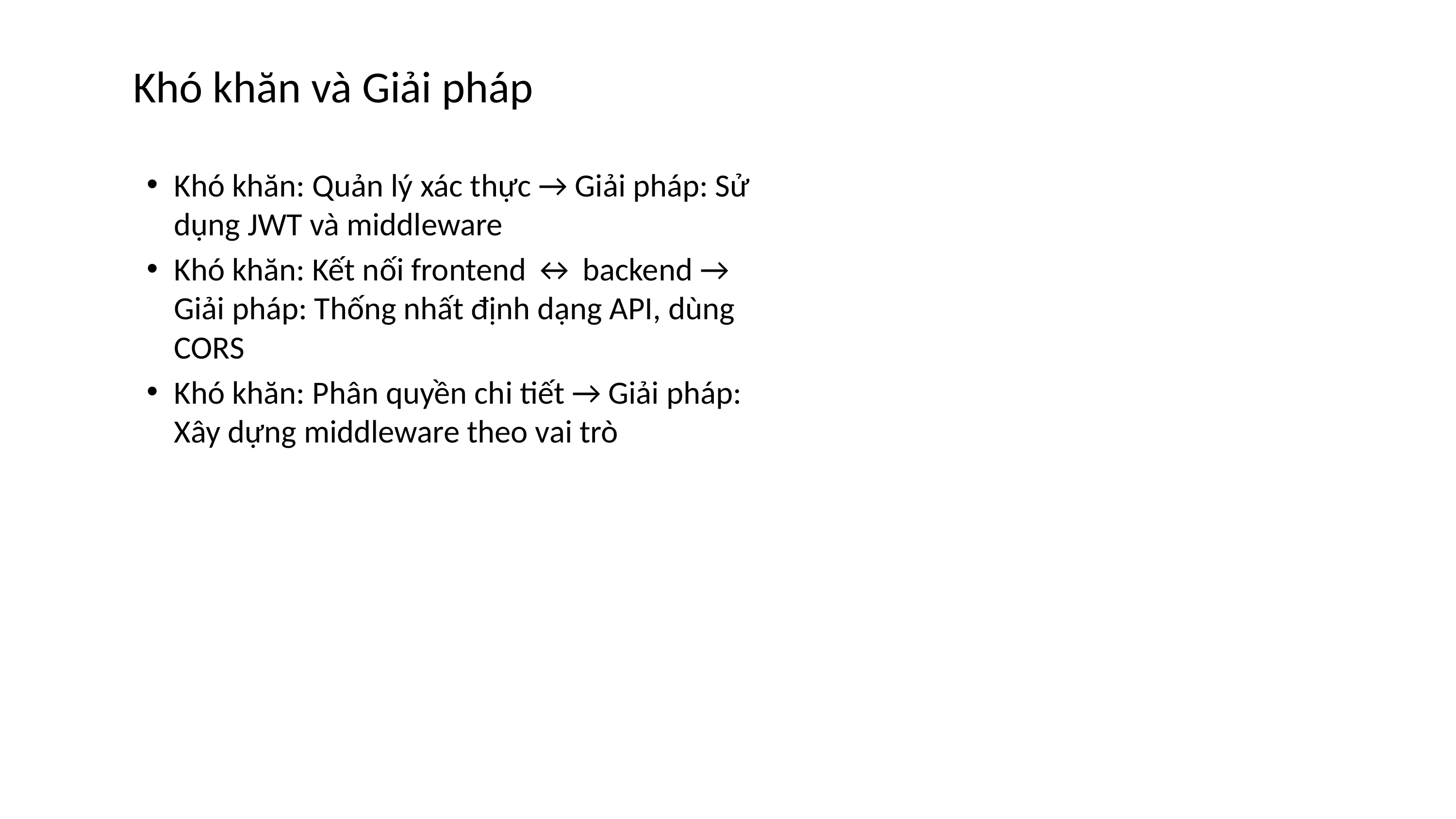

Khó khăn và Giải pháp
Khó khăn: Quản lý xác thực → Giải pháp: Sử dụng JWT và middleware
Khó khăn: Kết nối frontend ↔ backend → Giải pháp: Thống nhất định dạng API, dùng CORS
Khó khăn: Phân quyền chi tiết → Giải pháp: Xây dựng middleware theo vai trò